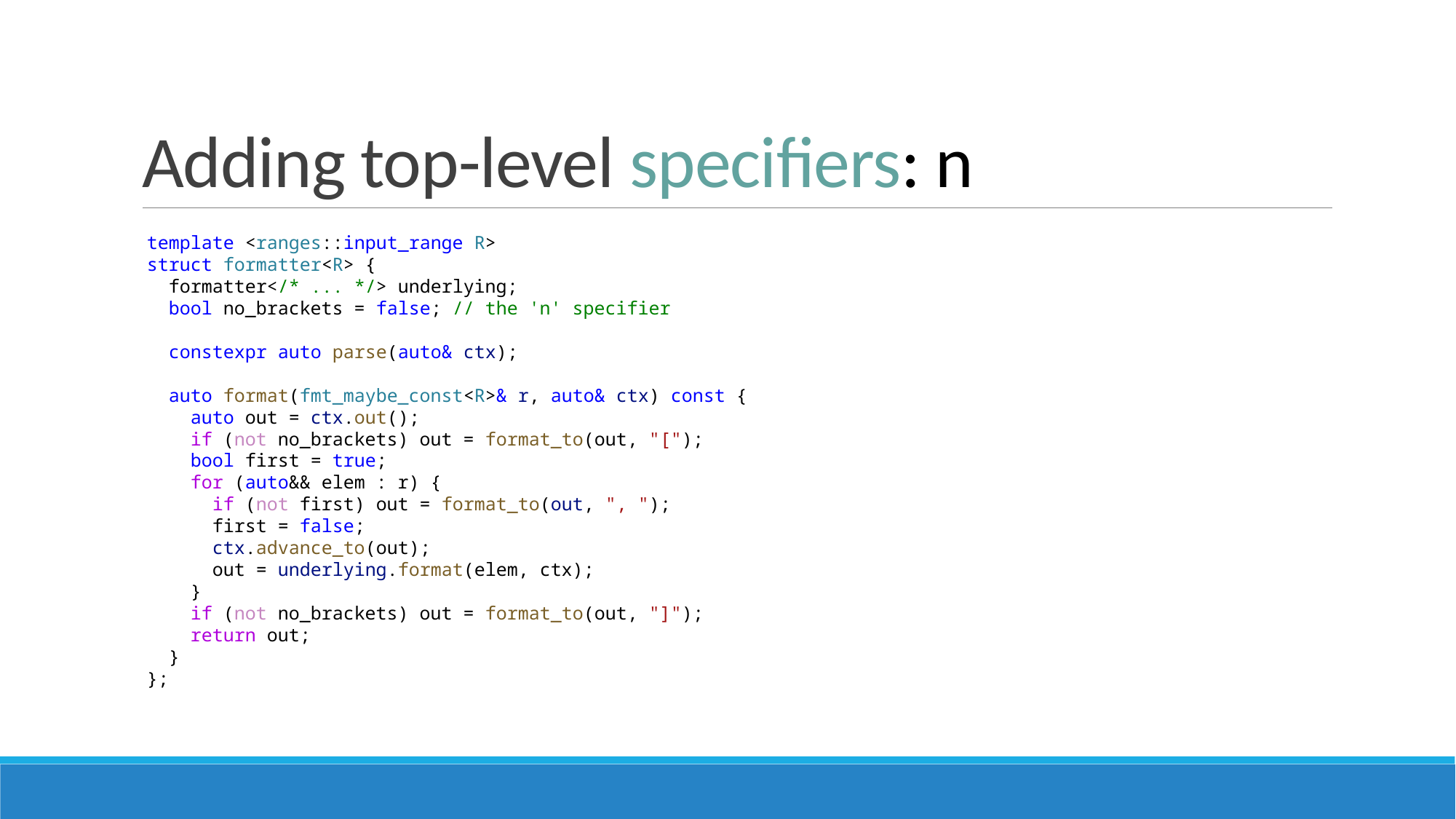

# Adding top-level specifiers: n
template <ranges::input_range R>
struct formatter<R> {
  formatter</* ... */> underlying;
  bool no_brackets = false; // the 'n' specifier

  constexpr auto parse(auto& ctx);

  auto format(fmt_maybe_const<R>& r, auto& ctx) const {
    auto out = ctx.out();
    if (not no_brackets) out = format_to(out, "[");
    bool first = true;
    for (auto&& elem : r) {
      if (not first) out = format_to(out, ", ");
      first = false;
      ctx.advance_to(out);
      out = underlying.format(elem, ctx);
    }
    if (not no_brackets) out = format_to(out, "]");
    return out;
  }
};